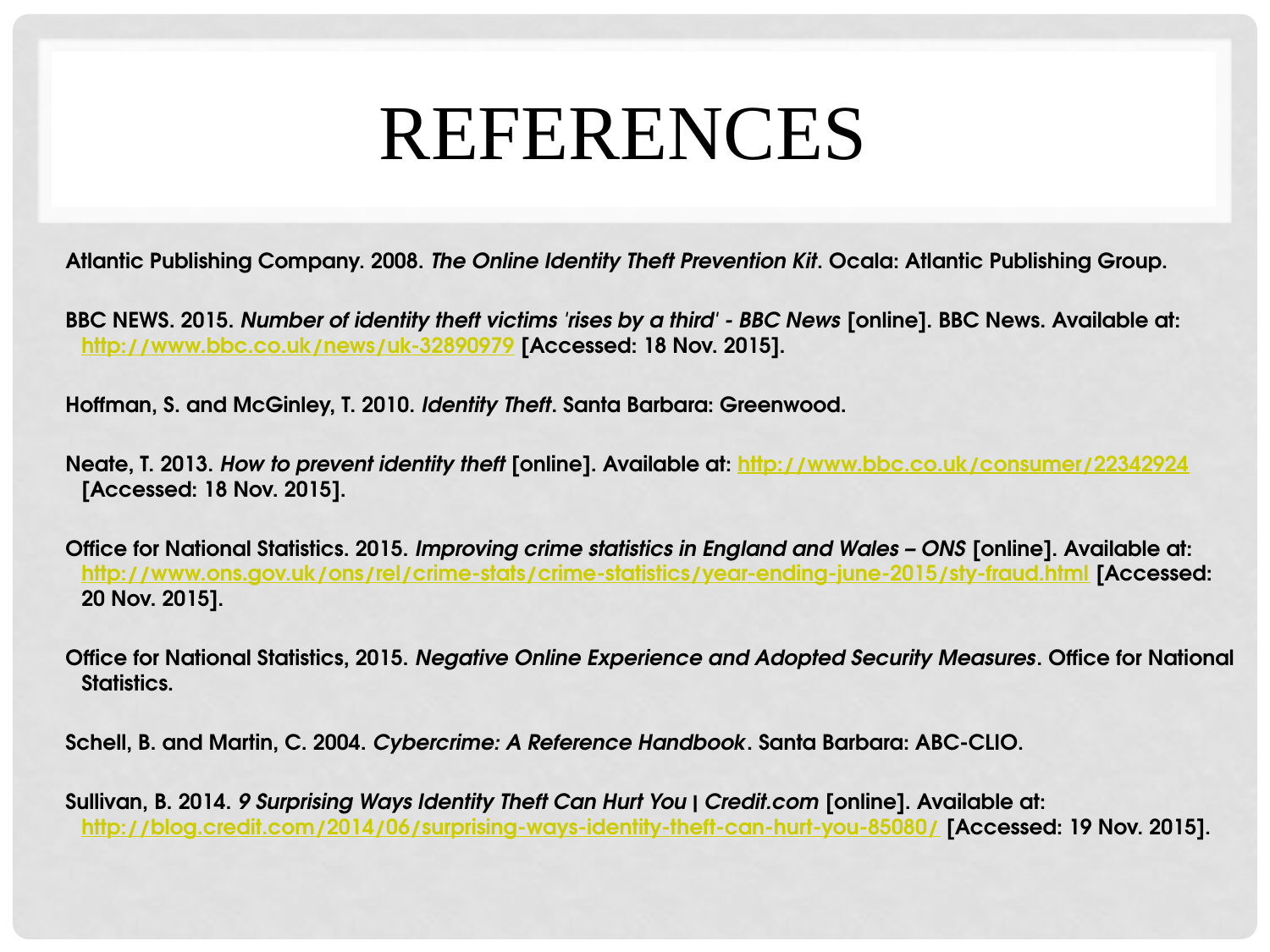

# references

Atlantic Publishing Company. 2008. The Online Identity Theft Prevention Kit. Ocala: Atlantic Publishing Group.

BBC NEWS. 2015. Number of identity theft victims 'rises by a third' - BBC News [online]. BBC News. Available at: http://www.bbc.co.uk/news/uk-32890979 [Accessed: 18 Nov. 2015].

Hoffman, S. and McGinley, T. 2010. Identity Theft. Santa Barbara: Greenwood.

Neate, T. 2013. How to prevent identity theft [online]. Available at: http://www.bbc.co.uk/consumer/22342924 [Accessed: 18 Nov. 2015].

Office for National Statistics. 2015. Improving crime statistics in England and Wales – ONS [online]. Available at: http://www.ons.gov.uk/ons/rel/crime-stats/crime-statistics/year-ending-june-2015/sty-fraud.html [Accessed: 20 Nov. 2015].

Office for National Statistics, 2015. Negative Online Experience and Adopted Security Measures. Office for National Statistics.

Schell, B. and Martin, C. 2004. Cybercrime: A Reference Handbook. Santa Barbara: ABC-CLIO.

Sullivan, B. 2014. 9 Surprising Ways Identity Theft Can Hurt You | Credit.com [online]. Available at: http://blog.credit.com/2014/06/surprising-ways-identity-theft-can-hurt-you-85080/ [Accessed: 19 Nov. 2015].